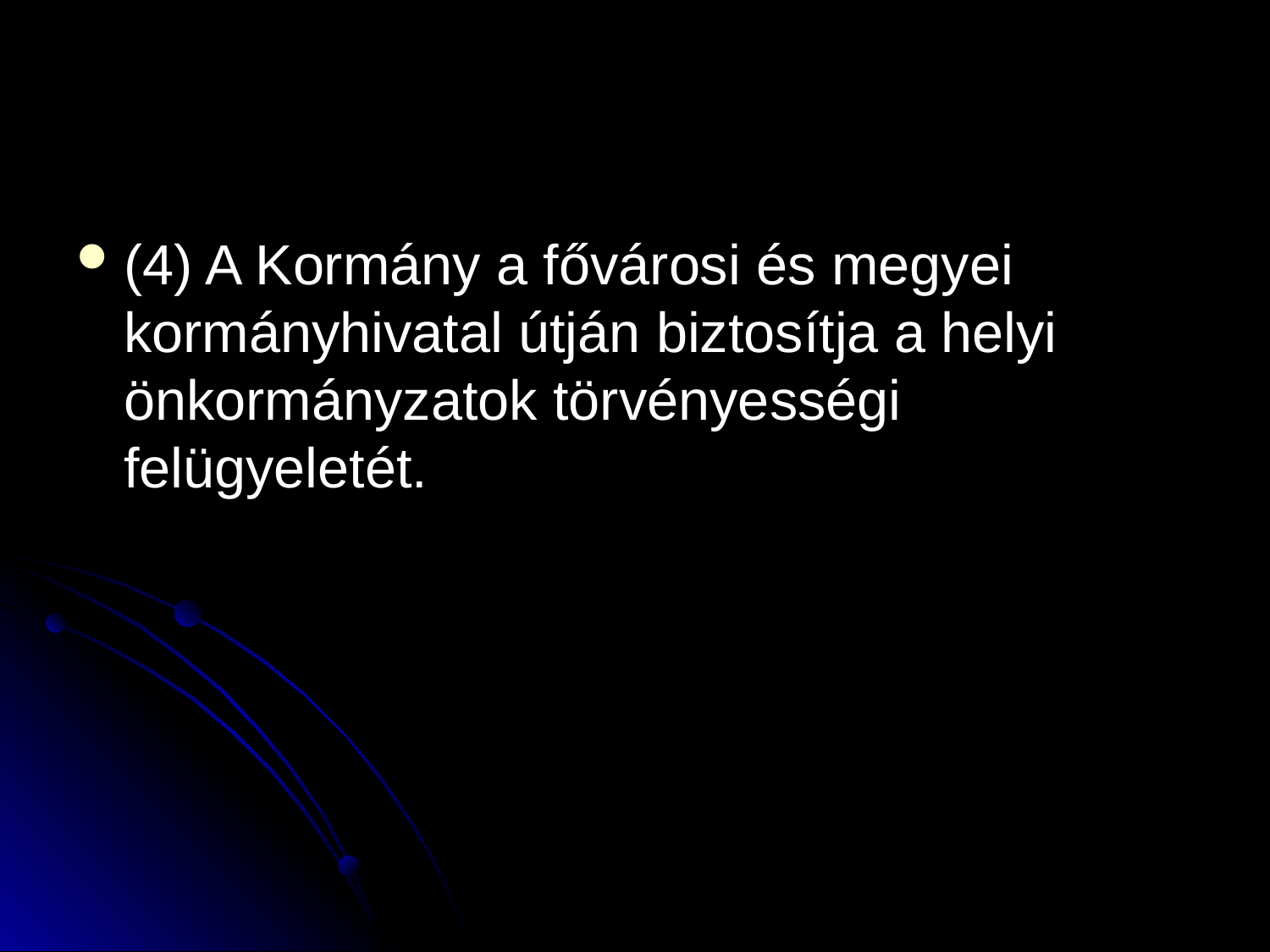

#
(4) A Kormány a fővárosi és megyei kormányhivatal útján biztosítja a helyi önkormányzatok törvényességi felügyeletét.